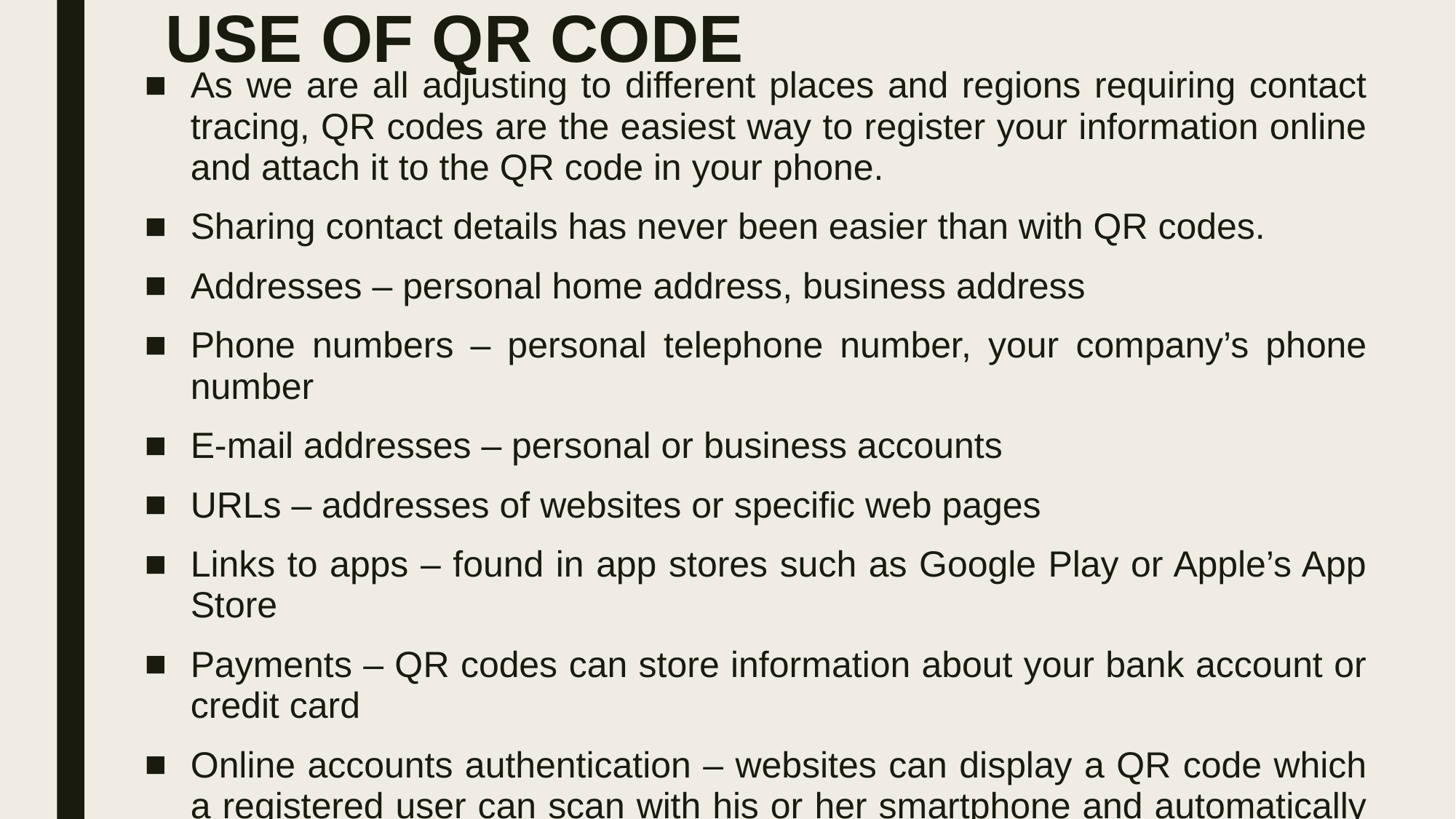

# USE OF QR CODE
As we are all adjusting to different places and regions requiring contact tracing, QR codes are the easiest way to register your information online and attach it to the QR code in your phone.
Sharing contact details has never been easier than with QR codes.
Addresses – personal home address, business address
Phone numbers – personal telephone number, your company’s phone number
E-mail addresses – personal or business accounts
URLs – addresses of websites or specific web pages
Links to apps – found in app stores such as Google Play or Apple’s App Store
Payments – QR codes can store information about your bank account or credit card
Online accounts authentication – websites can display a QR code which a registered user can scan with his or her smartphone and automatically log in